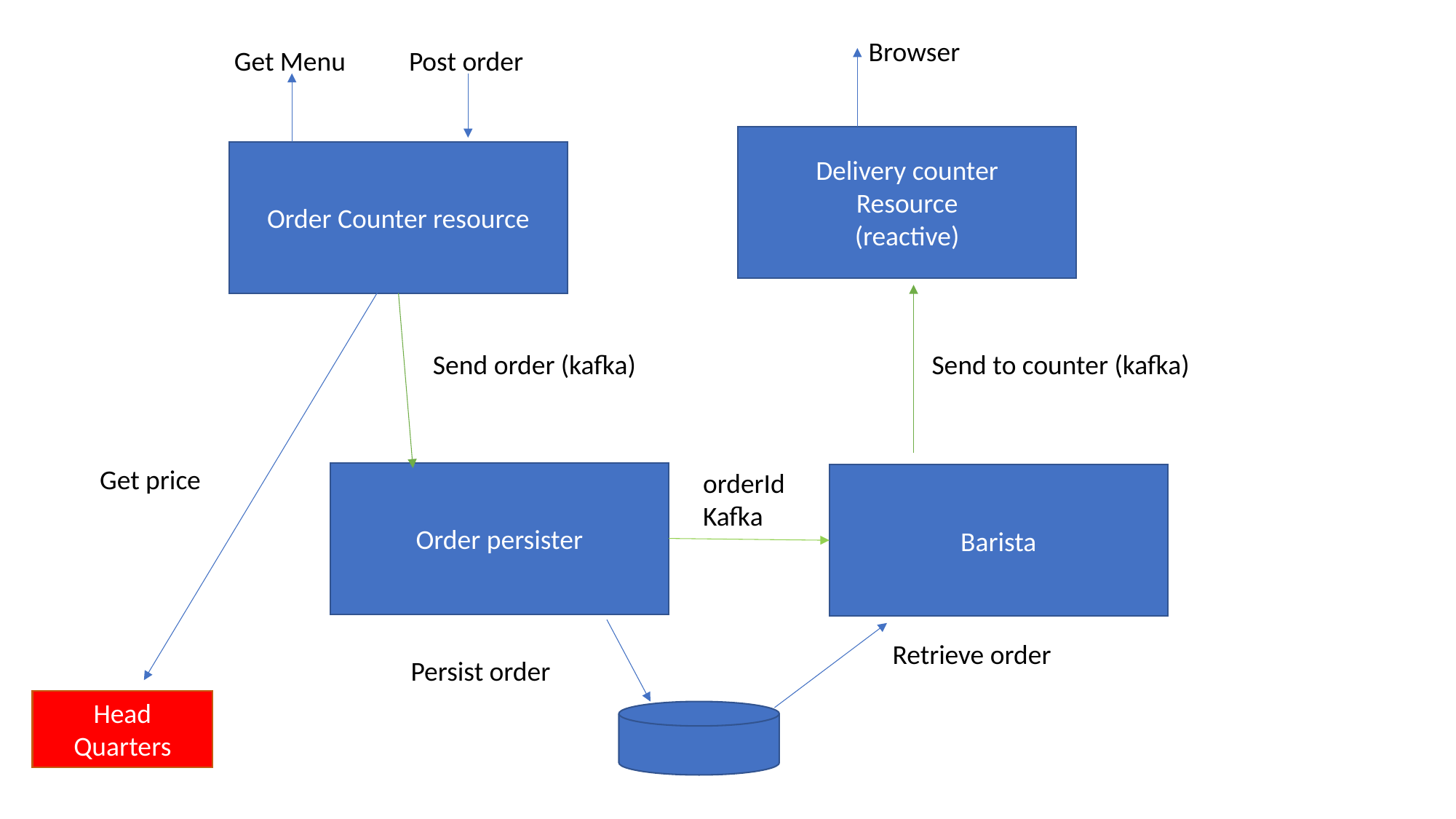

Browser
Get Menu
Post order
Delivery counter
Resource
(reactive)
Order Counter resource
Send order (kafka)
Send to counter (kafka)
Get price
orderId
Kafka
Order persister
Barista
Retrieve order
Persist order
Head
Quarters